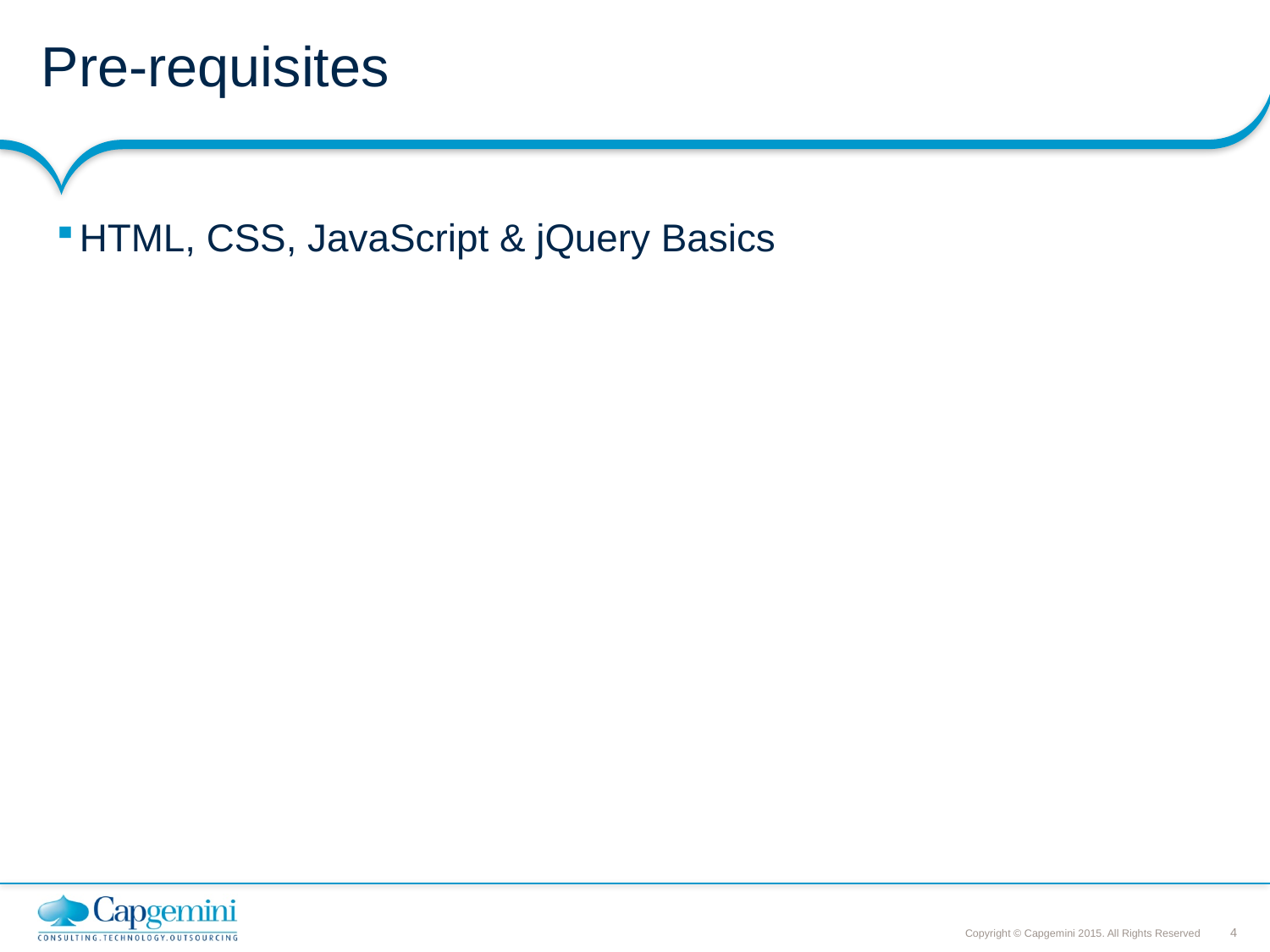

# Pre-requisites
HTML, CSS, JavaScript & jQuery Basics